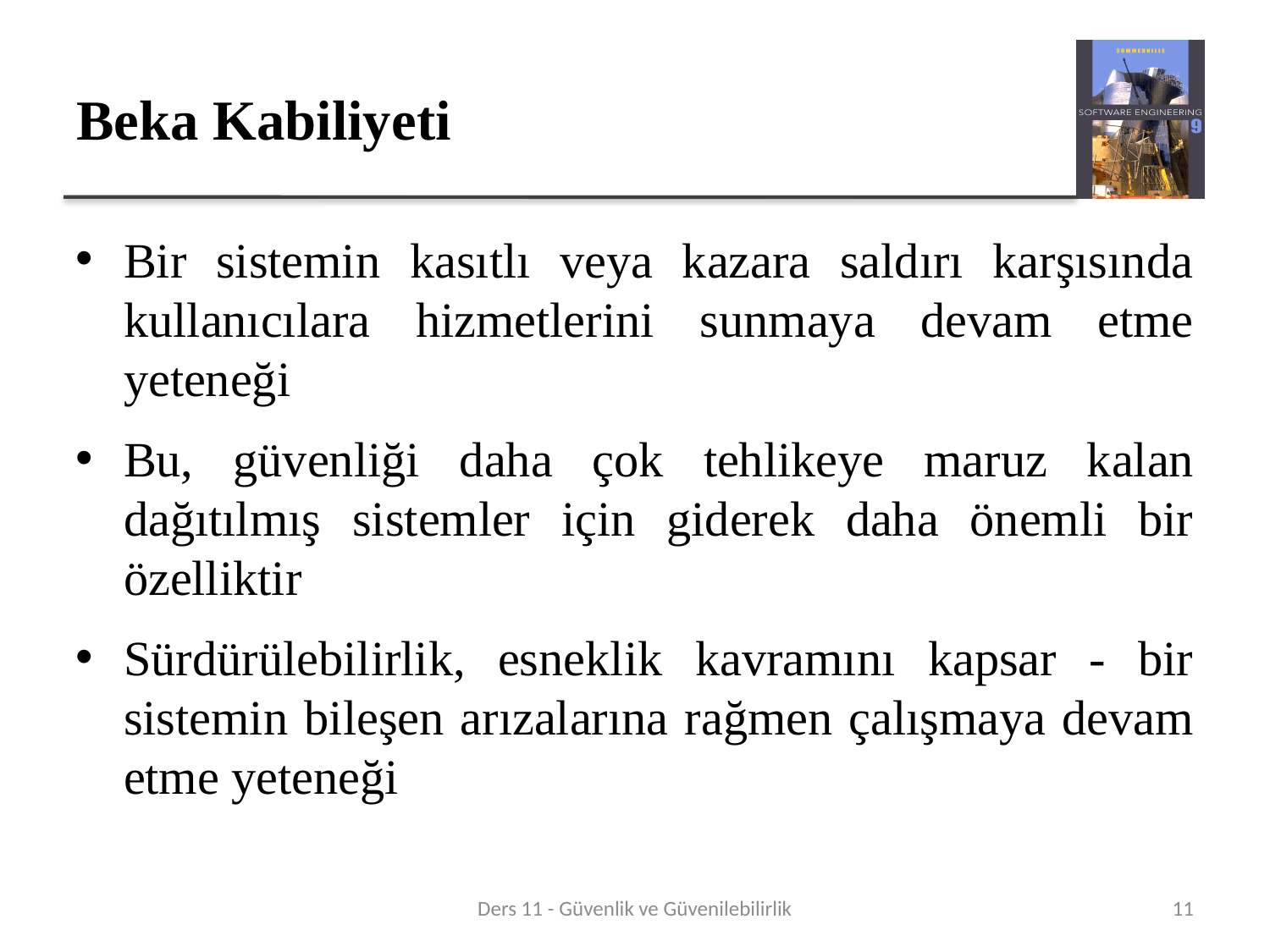

# Beka Kabiliyeti
Bir sistemin kasıtlı veya kazara saldırı karşısında kullanıcılara hizmetlerini sunmaya devam etme yeteneği
Bu, güvenliği daha çok tehlikeye maruz kalan dağıtılmış sistemler için giderek daha önemli bir özelliktir
Sürdürülebilirlik, esneklik kavramını kapsar - bir sistemin bileşen arızalarına rağmen çalışmaya devam etme yeteneği
Ders 11 - Güvenlik ve Güvenilebilirlik
11